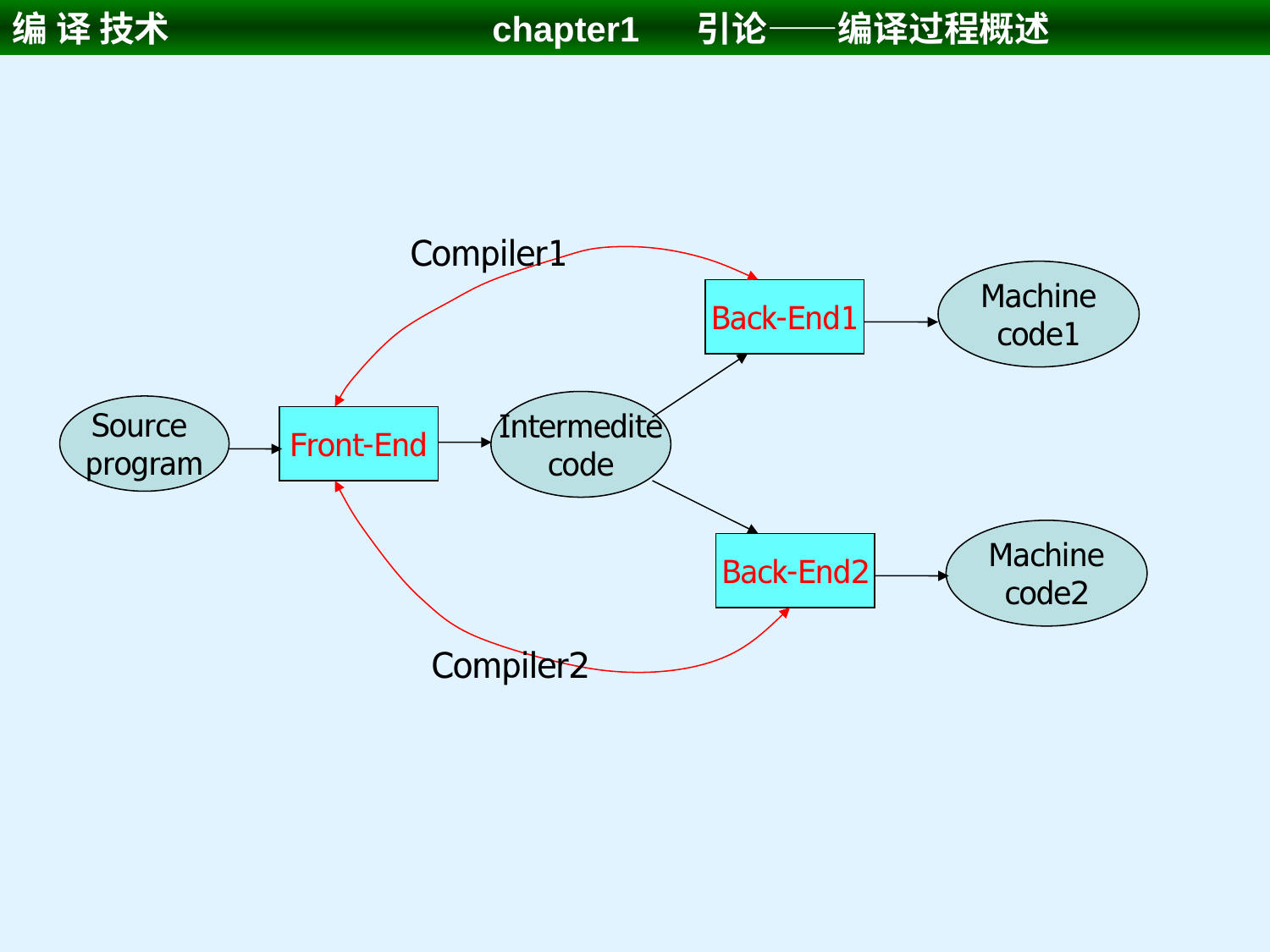

Compiler1

Machine
code1
Back-End1

Intermedite
code
Source
program
Front-End

Machine
code2
Back-End2

Compiler2